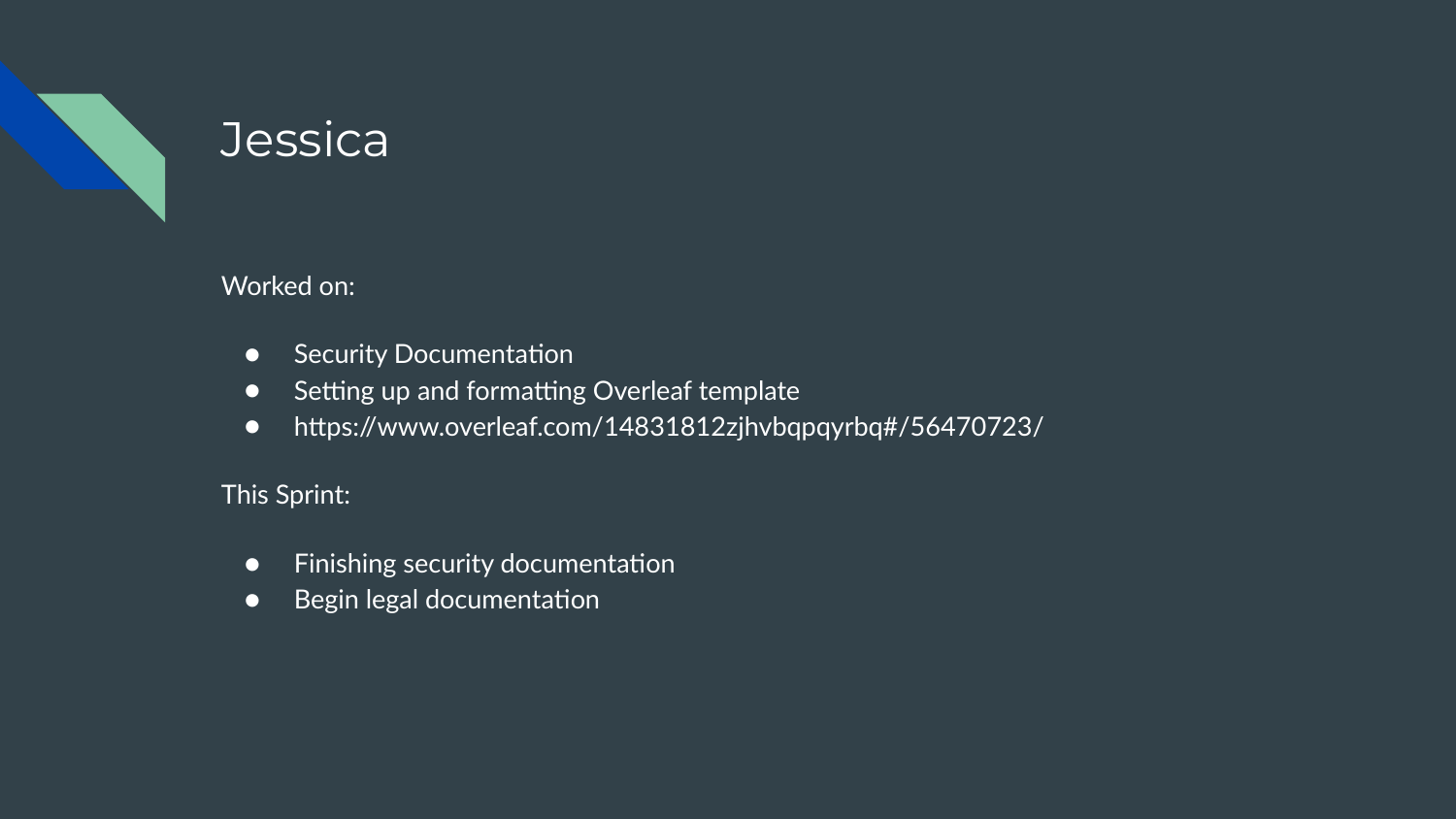

# Jessica
Worked on:
Security Documentation
Setting up and formatting Overleaf template
https://www.overleaf.com/14831812zjhvbqpqyrbq#/56470723/
This Sprint:
Finishing security documentation
Begin legal documentation